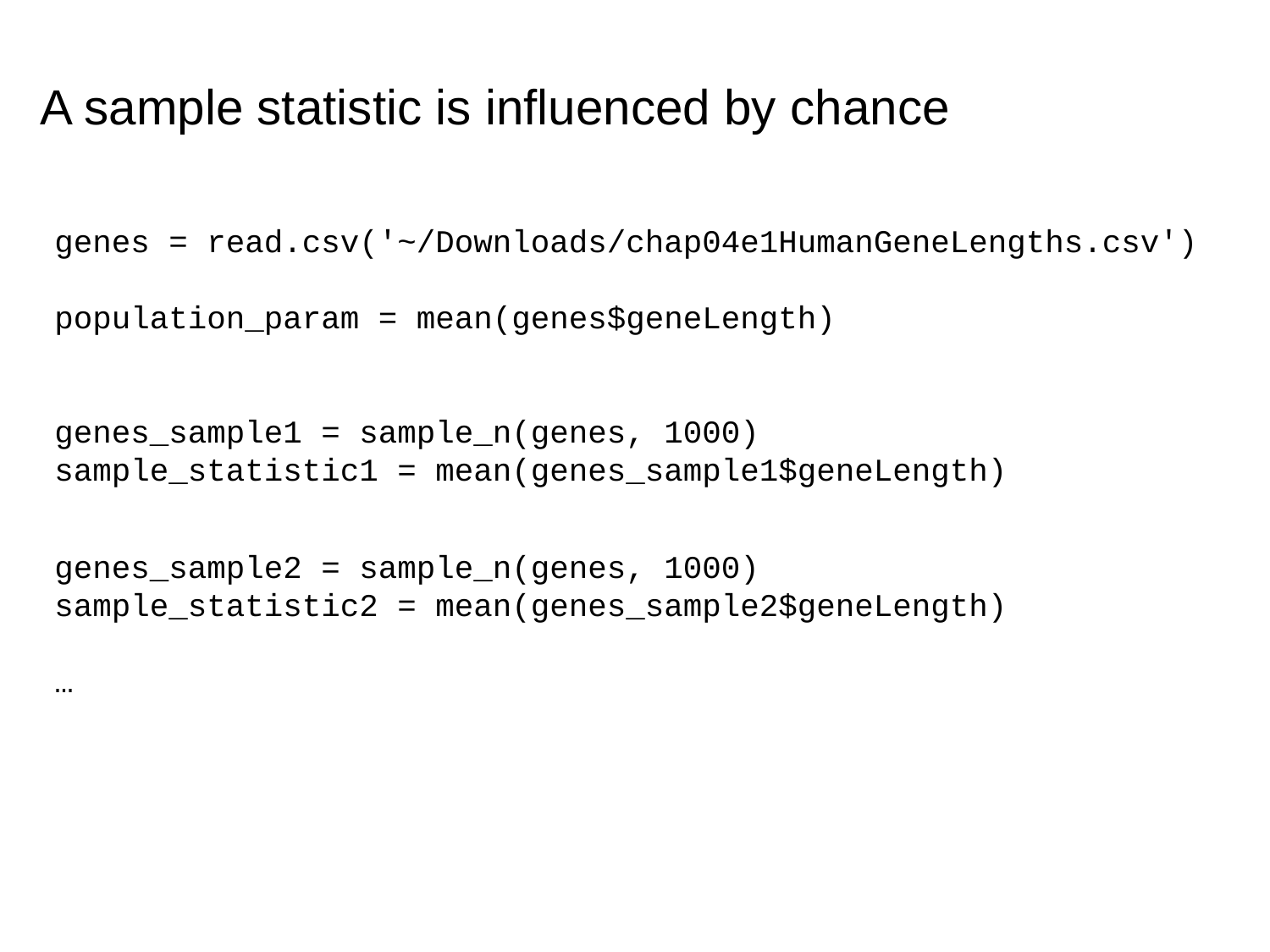

# A sample statistic is influenced by chance
genes = read.csv('~/Downloads/chap04e1HumanGeneLengths.csv')

population_param = mean(genes$geneLength)

genes_sample1 = sample_n(genes, 1000)
sample_statistic1 = mean(genes_sample1$geneLength)

genes_sample2 = sample_n(genes, 1000)
sample_statistic2 = mean(genes_sample2$geneLength)

…